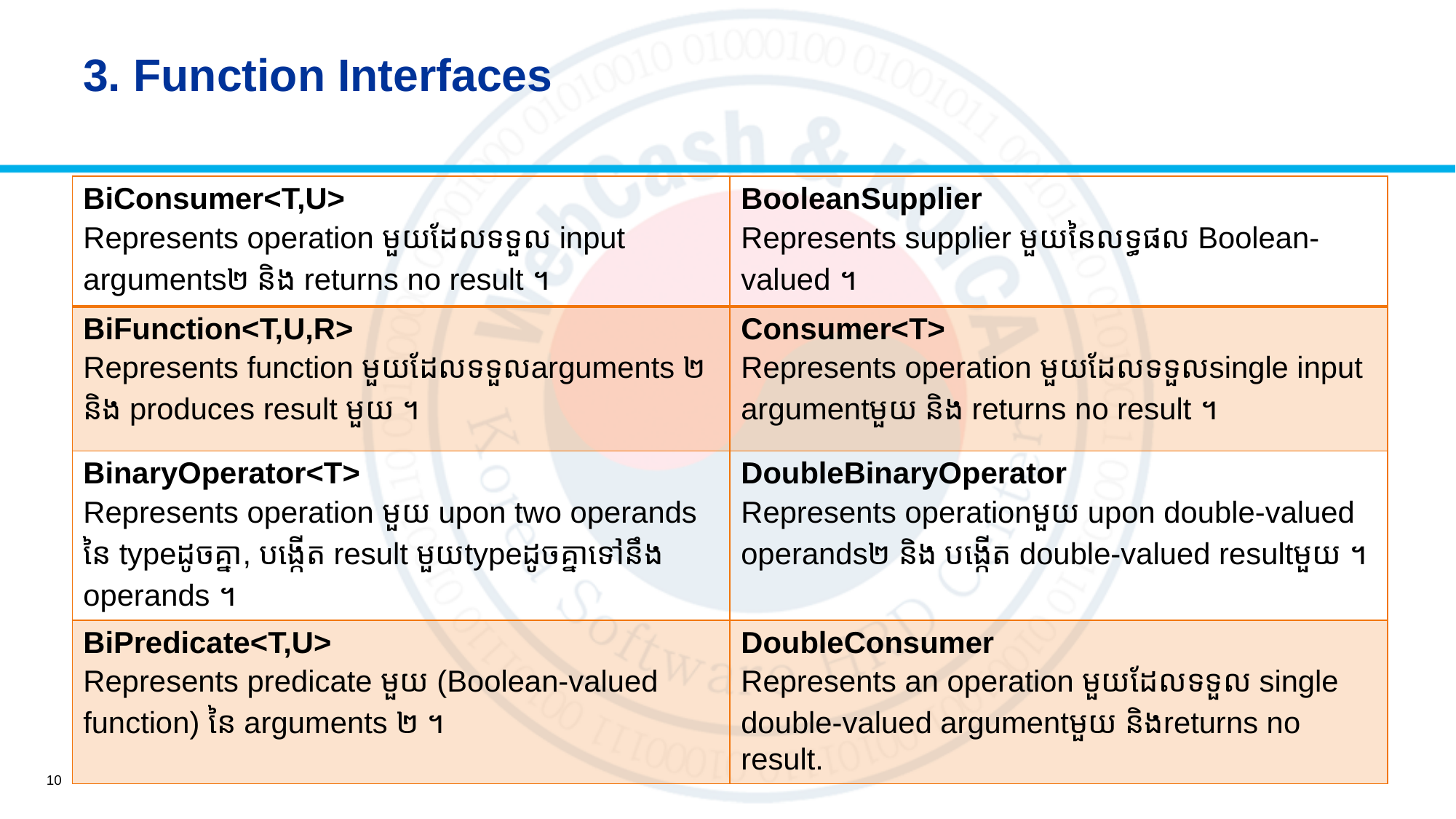

# 3. Function Interfaces
| BiConsumer<T,U> Represents operation មួយដែលទទួល input arguments​២ និង returns no result ។ | BooleanSupplier Represents supplier មួយនៃលទ្ធផល Boolean-valued ។ |
| --- | --- |
| BiFunction<T,U,R> Represents function មួយដែលទទួលarguments ២ និង produces result​ មួយ ។ | Consumer<T> Represents operation មួយដែលទទួលsingle input argumentមួយ និង returns no result ។ |
| BinaryOperator<T> Represents operation មួយ upon two operands នៃ typeដូចគ្នា, បង្កើត result មួយtypeដូចគ្នាទៅនឹង operands ។ | DoubleBinaryOperator Represents operationមួយ upon double-valued operands​២ និង បង្កើត double-valued result​មួយ ។ |
| BiPredicate<T,U> Represents predicate មួយ (Boolean-valued function) នៃ arguments ២ ។ | DoubleConsumer Represents an operation មួយដែលទទួល single double-valued argument​មួយ និងreturns no result. |
10